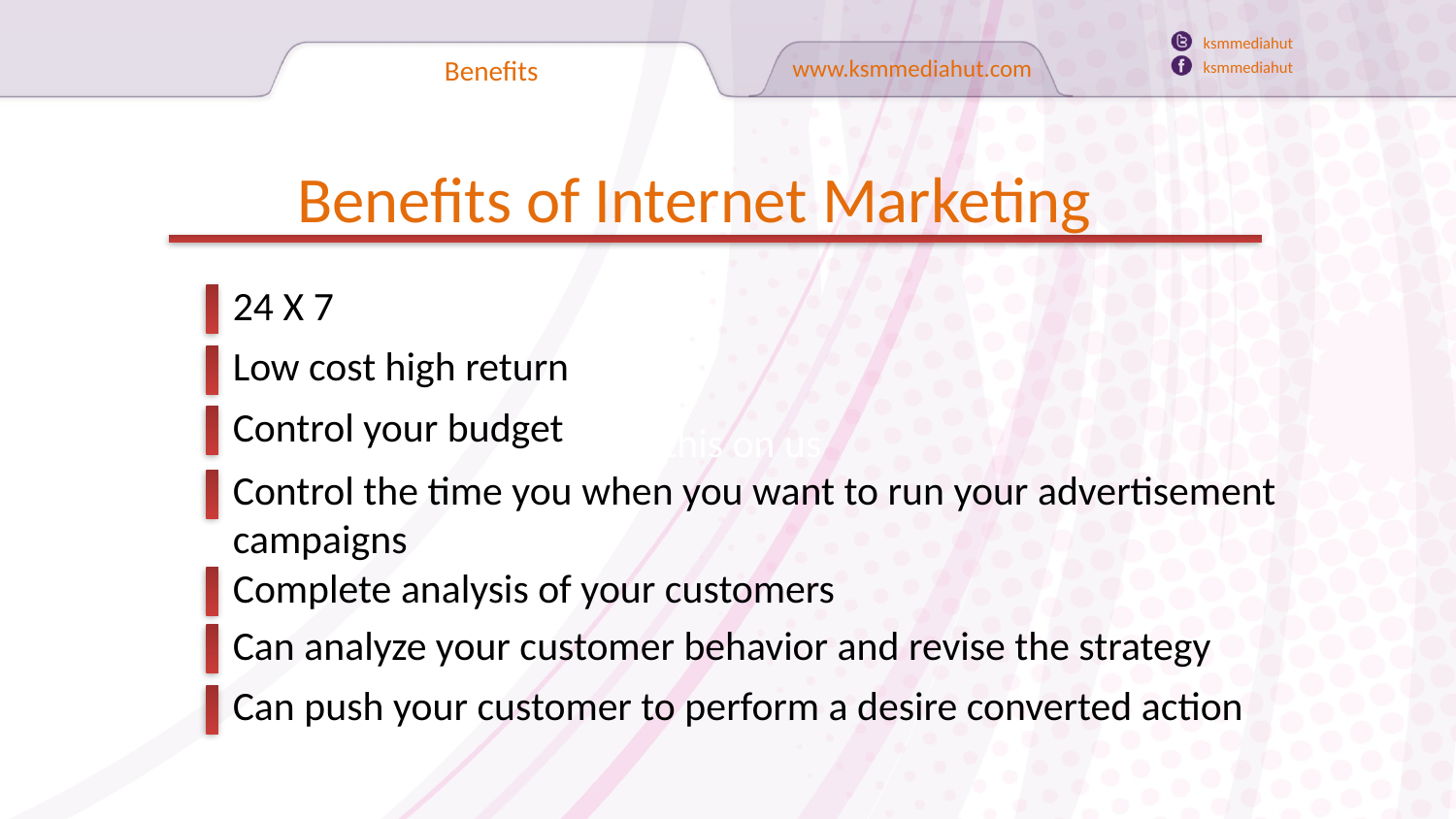

ksmmediahut
ksmmediahut
Benefits
www.ksmmediahut.com
Benefits of Internet Marketing

24 X 7

Low cost high return

Control your budget

Leave this on us
Control the time you when you want to run your advertisement campaigns

Complete analysis of your customers

Can analyze your customer behavior and revise the strategy

Can push your customer to perform a desire converted action